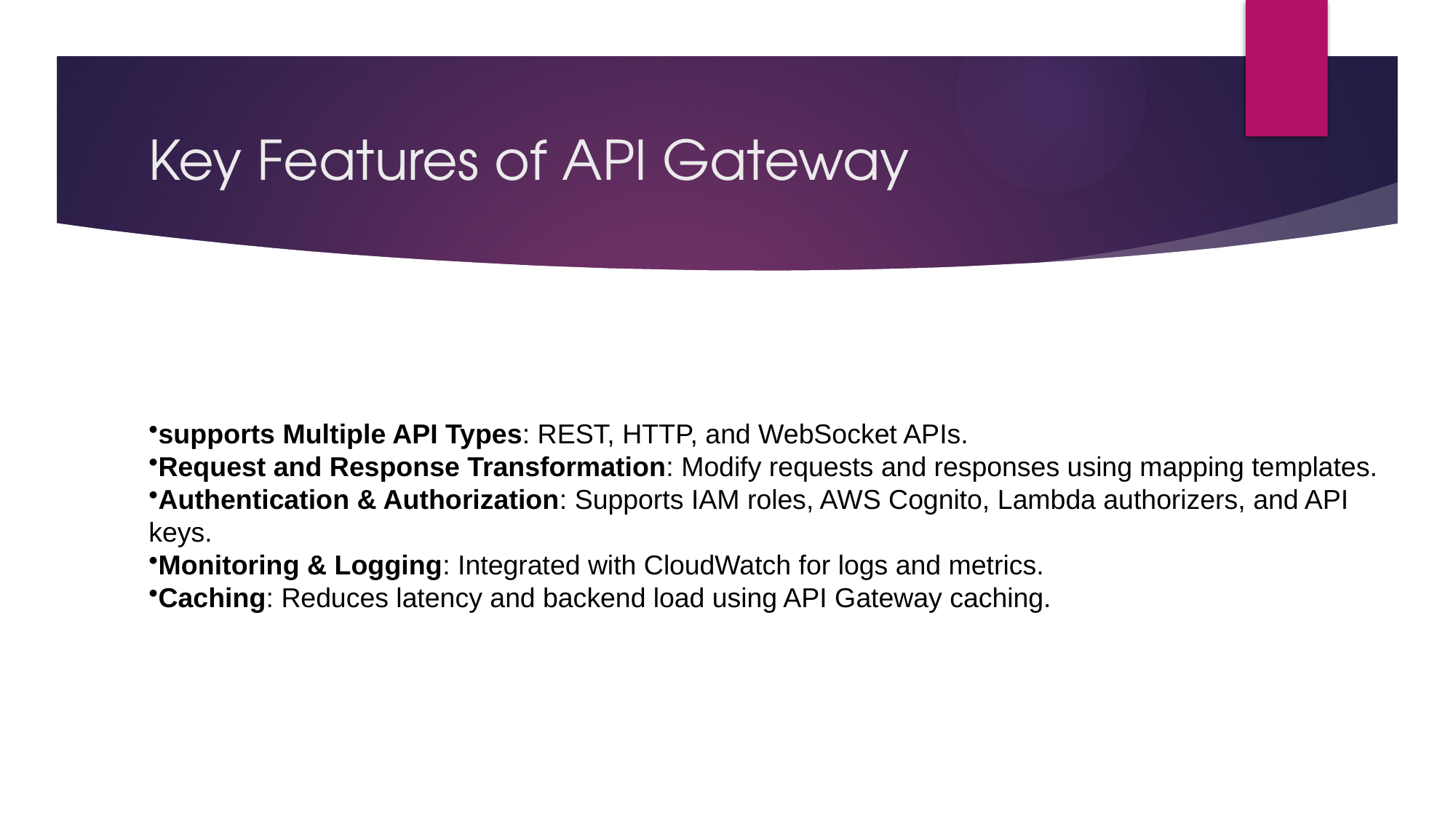

# Key Features of API Gateway
supports Multiple API Types: REST, HTTP, and WebSocket APIs.
Request and Response Transformation: Modify requests and responses using mapping templates.
Authentication & Authorization: Supports IAM roles, AWS Cognito, Lambda authorizers, and API keys.
Monitoring & Logging: Integrated with CloudWatch for logs and metrics.
Caching: Reduces latency and backend load using API Gateway caching.